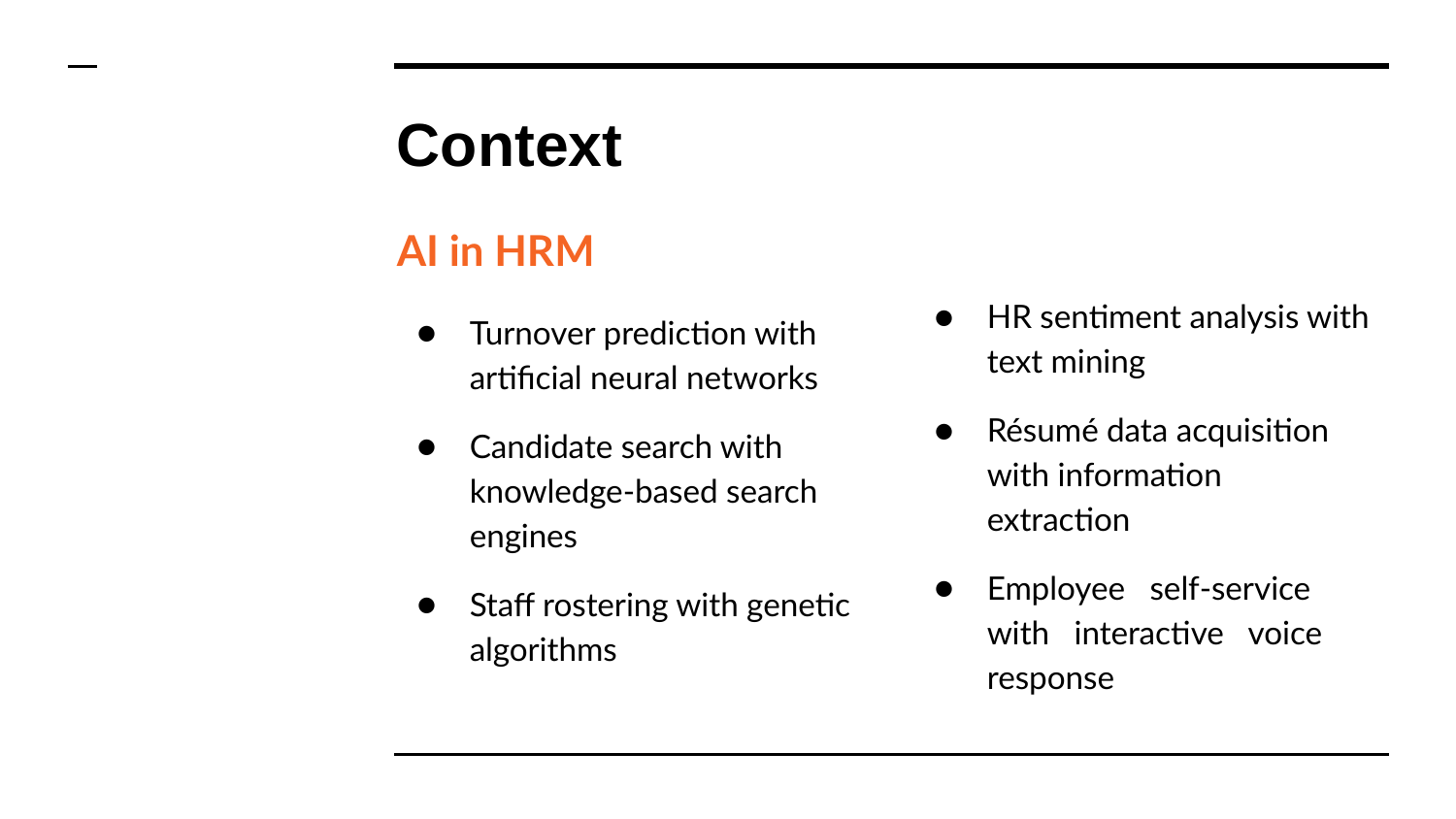

# Context

HR sentiment analysis with text mining
Résumé data acquisition with information   extraction
Employee   self-service   with   interactive   voice   response

AI in HRM
Turnover prediction with artificial neural networks
Candidate search with knowledge-based search engines
Staff rostering with genetic algorithms